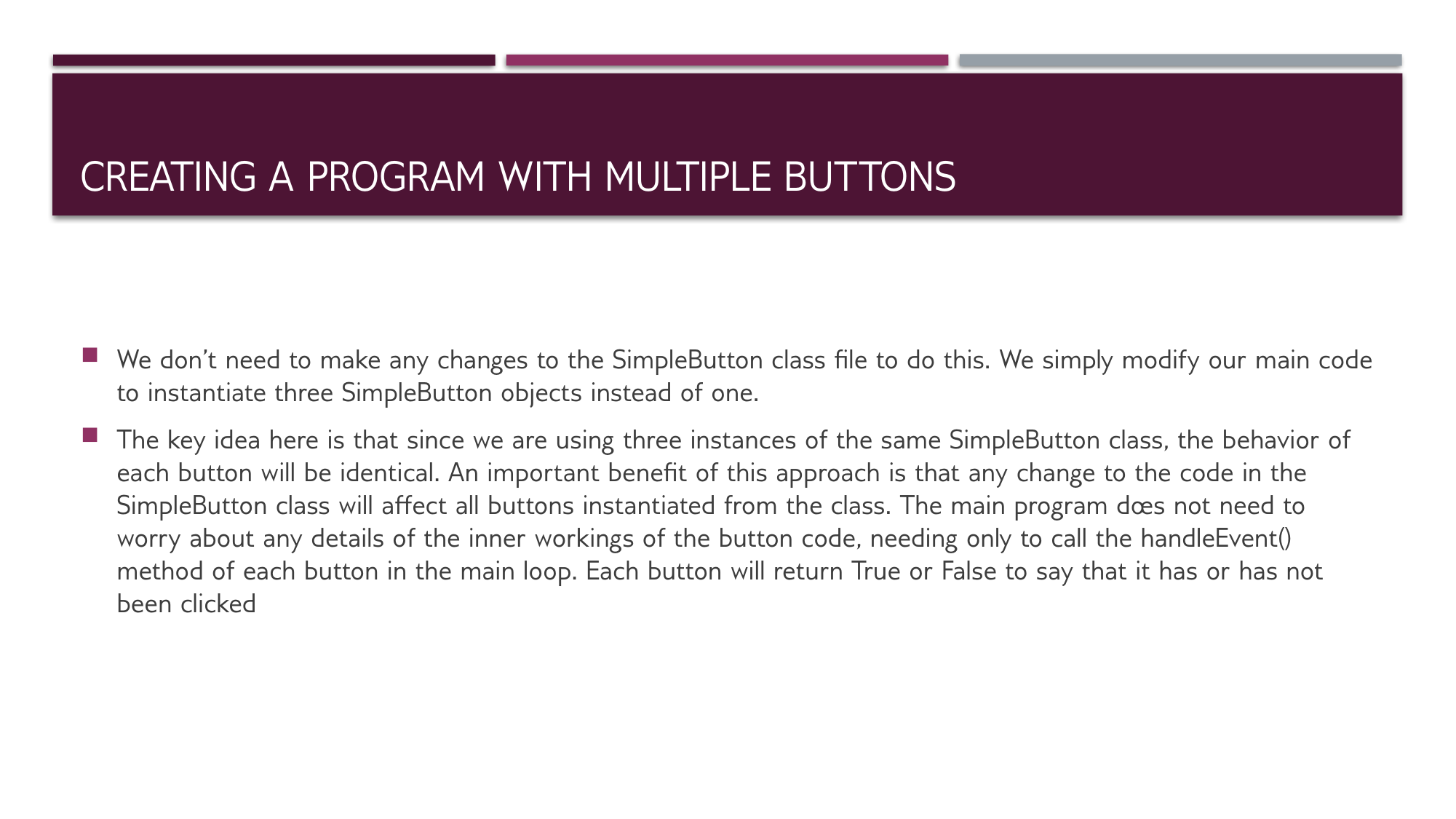

# Creating a Program with Multiple Buttons
We don’t need to make any changes to the SimpleButton class file to do this. We simply modify our main code to instantiate three SimpleButton objects instead of one.
The key idea here is that since we are using three instances of the same SimpleButton class, the behavior of each button will be identical. An important benefit of this approach is that any change to the code in the SimpleButton class will affect all buttons instantiated from the class. The main program does not need to worry about any details of the inner workings of the button code, needing only to call the handleEvent() method of each button in the main loop. Each button will return True or False to say that it has or has not been clicked